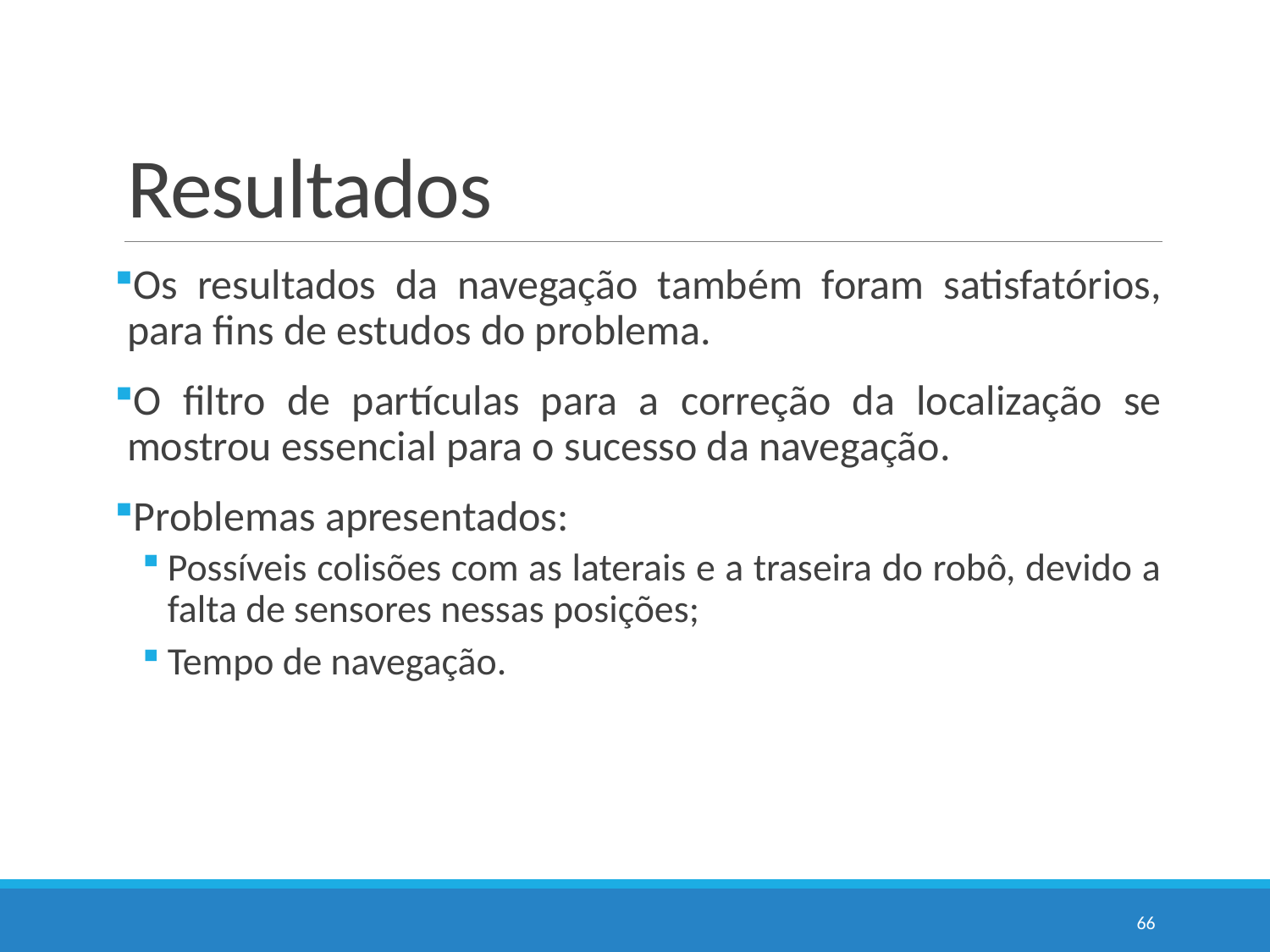

# Resultados
Os resultados da navegação também foram satisfatórios, para fins de estudos do problema.
O filtro de partículas para a correção da localização se mostrou essencial para o sucesso da navegação.
Problemas apresentados:
Possíveis colisões com as laterais e a traseira do robô, devido a falta de sensores nessas posições;
Tempo de navegação.
66